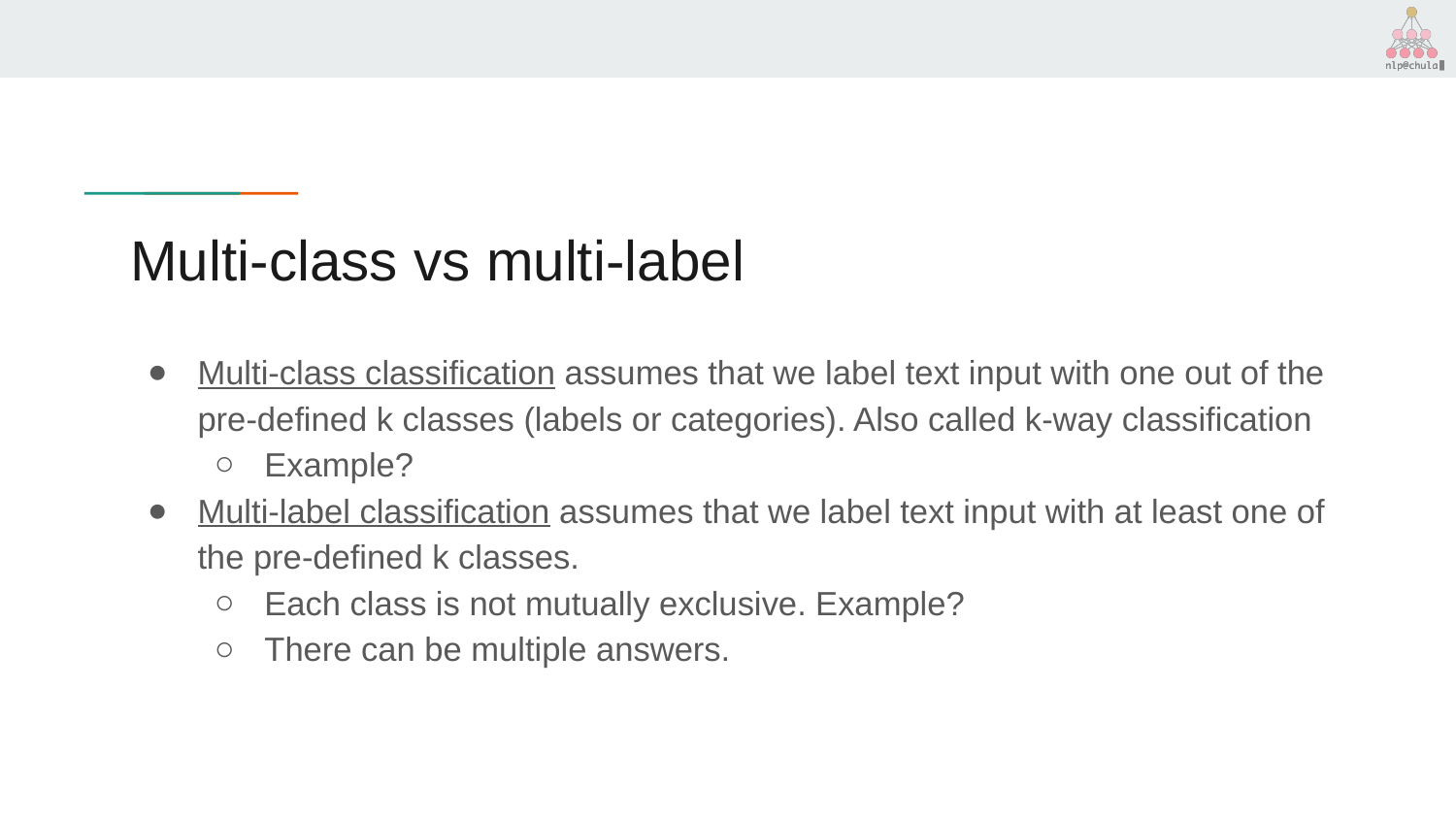

# Multi-class vs multi-label
Multi-class classification assumes that we label text input with one out of the pre-defined k classes (labels or categories). Also called k-way classification
Example?
Multi-label classification assumes that we label text input with at least one of the pre-defined k classes.
Each class is not mutually exclusive. Example?
There can be multiple answers.